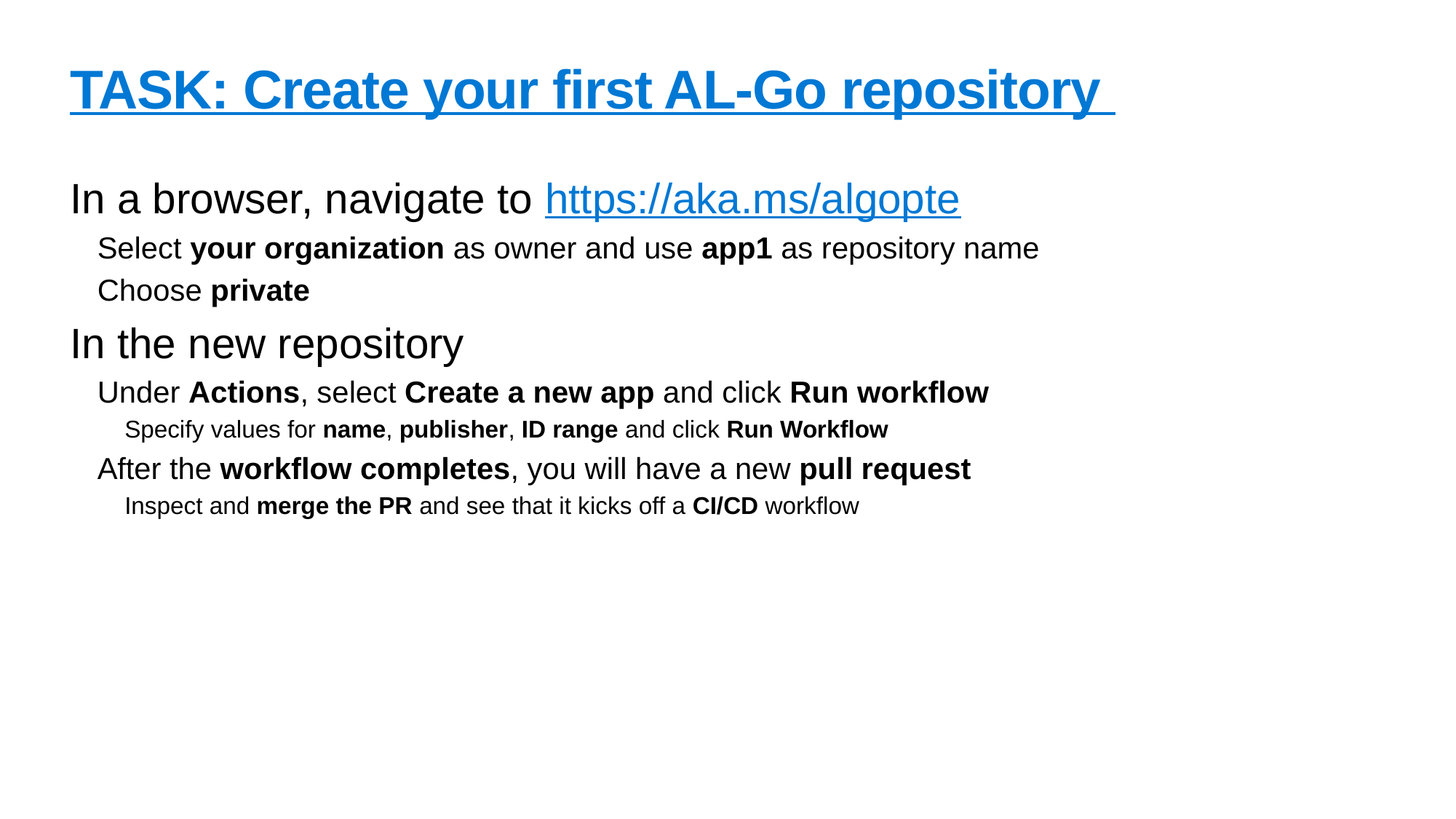

# TASK: Create your first AL-Go repository
In a browser, navigate to https://aka.ms/algopte
Select your organization as owner and use app1 as repository name
Choose private
In the new repository
Under Actions, select Create a new app and click Run workflow
Specify values for name, publisher, ID range and click Run Workflow
After the workflow completes, you will have a new pull request
Inspect and merge the PR and see that it kicks off a CI/CD workflow